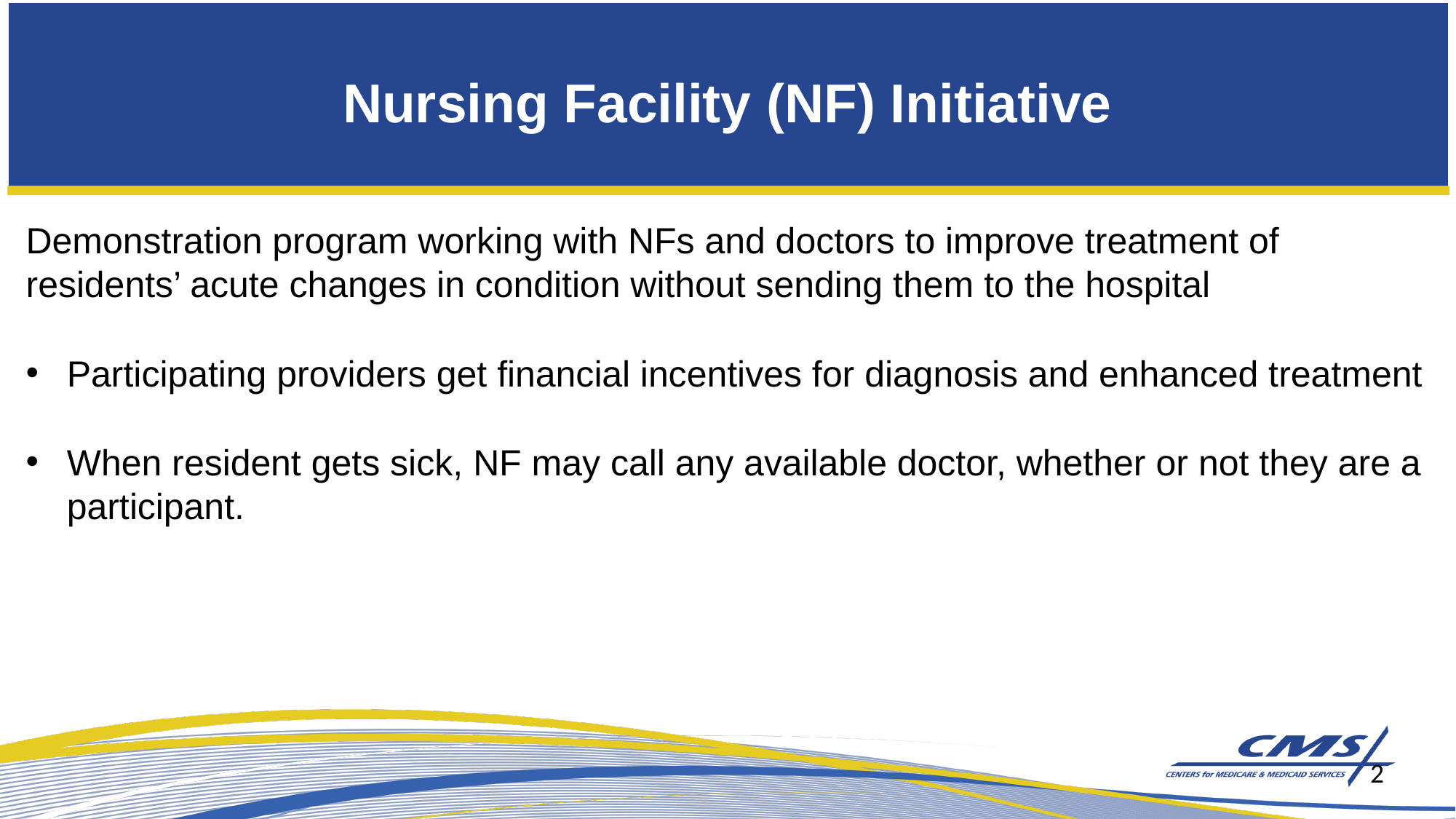

# Nursing Facility (NF) Initiative
Demonstration program working with NFs and doctors to improve treatment of residents’ acute changes in condition without sending them to the hospital
Participating providers get financial incentives for diagnosis and enhanced treatment
When resident gets sick, NF may call any available doctor, whether or not they are a participant.